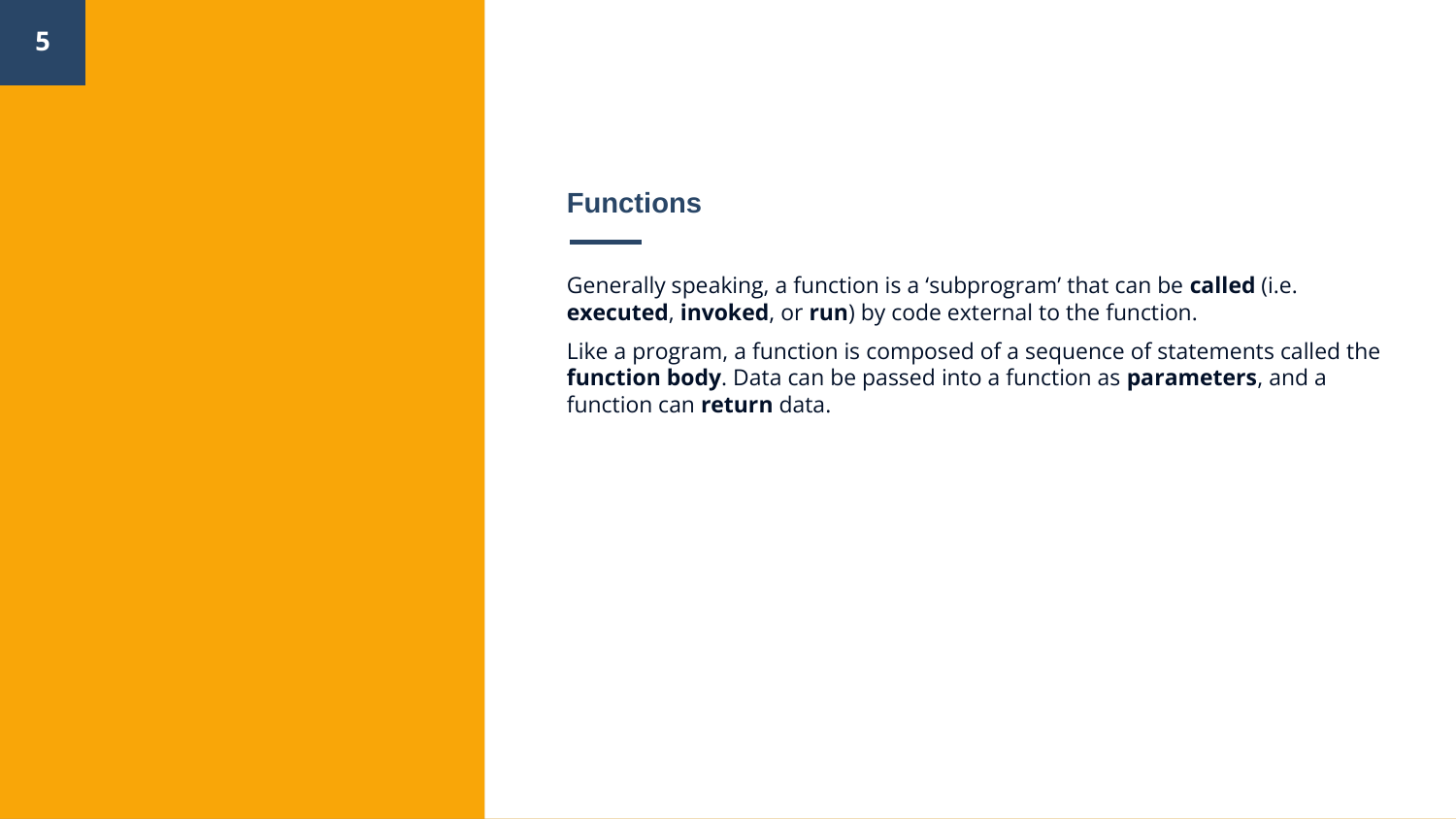

5
# Functions
Generally speaking, a function is a ‘subprogram’ that can be called (i.e. executed, invoked, or run) by code external to the function.
Like a program, a function is composed of a sequence of statements called the function body. Data can be passed into a function as parameters, and a function can return data.